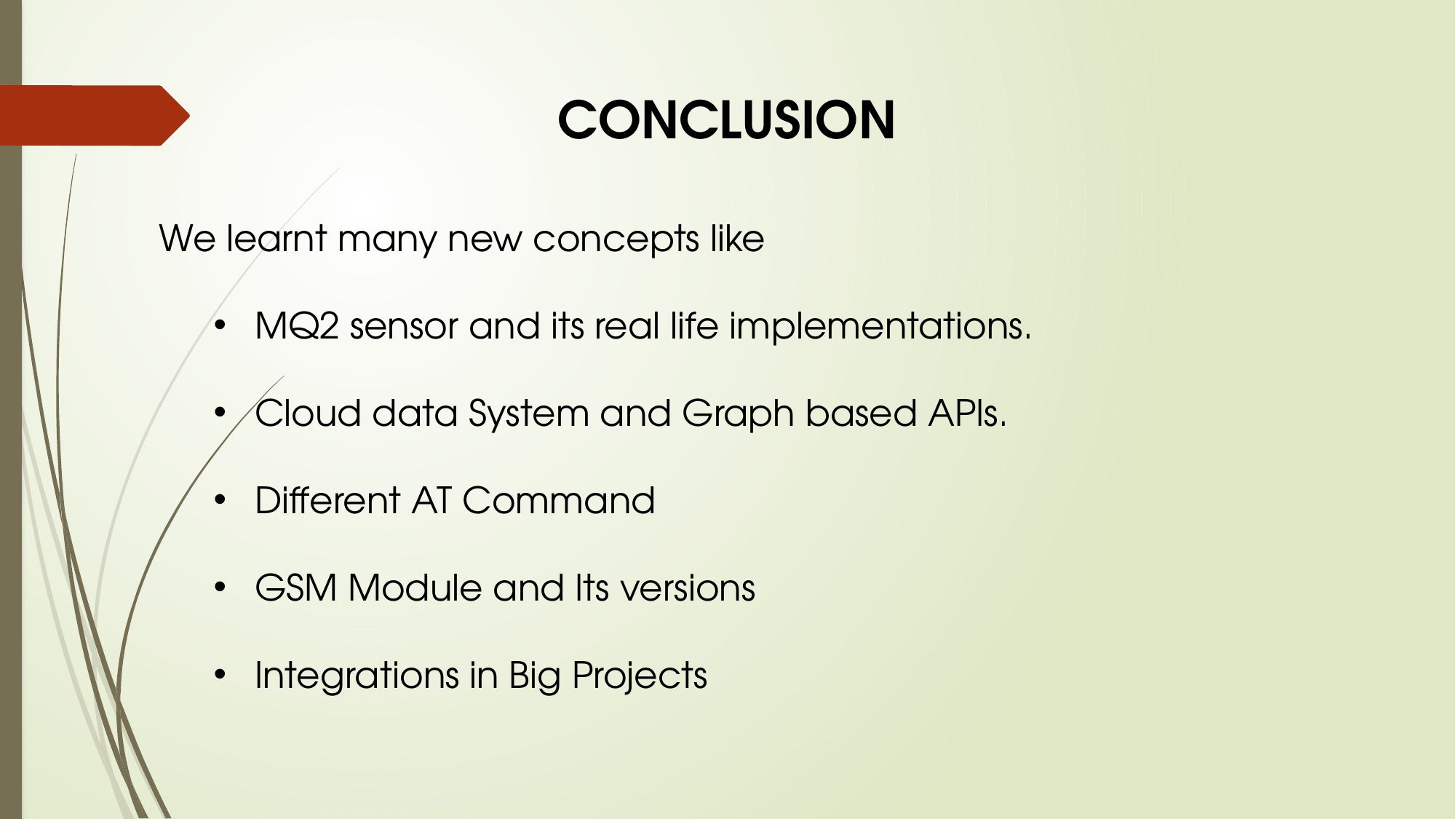

CONCLUSION
We learnt many new concepts like

MQ2 sensor and its real life implementations.

Cloud data System and Graph based APIs.

Different AT Command

GSM Module and Its versions

Integrations in Big Projects